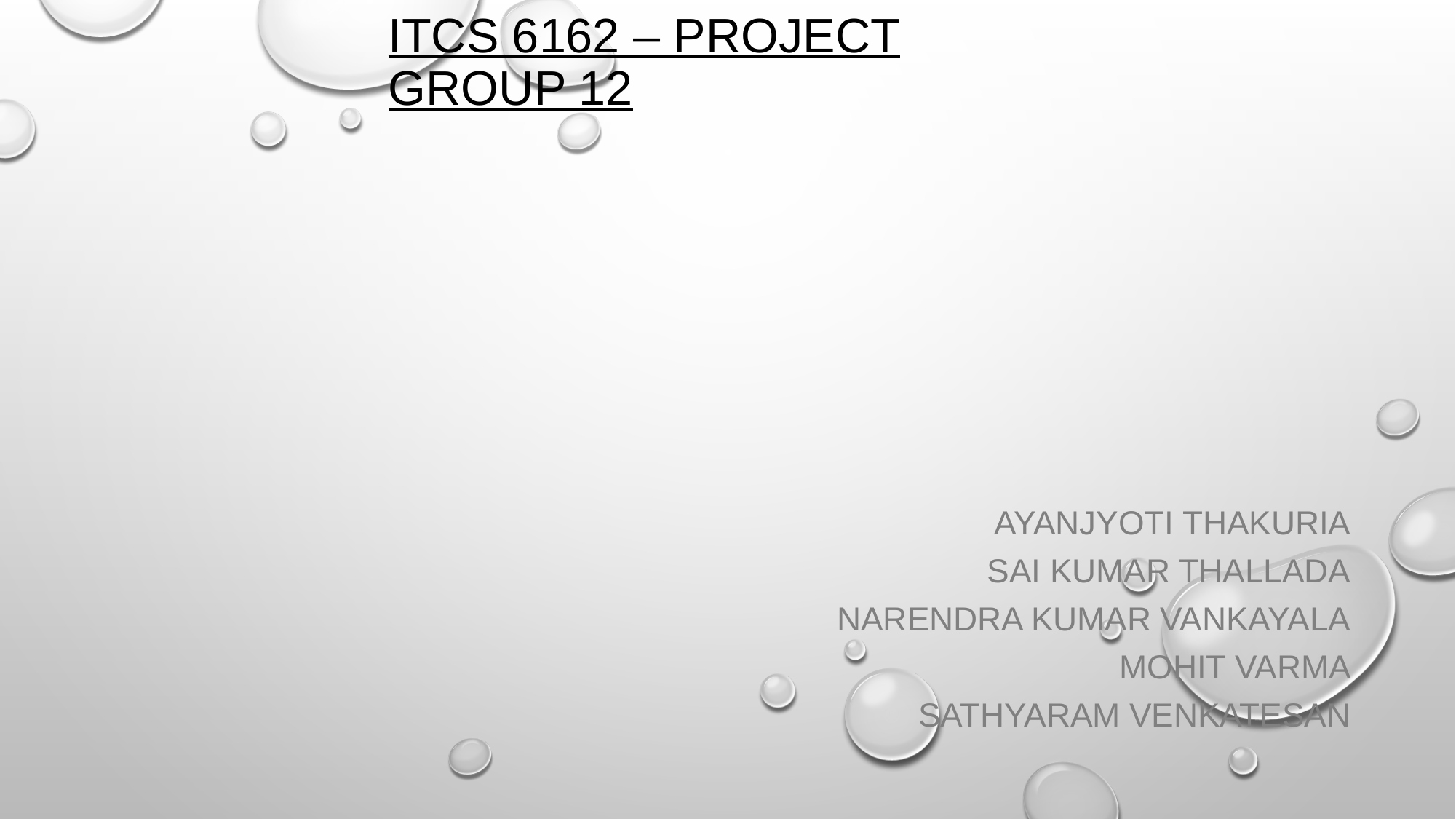

# ITCS 6162 – Project Group 12
Ayanjyoti Thakuria
Sai Kumar Thallada
Narendra Kumar Vankayala
Mohit Varma
Sathyaram Venkatesan